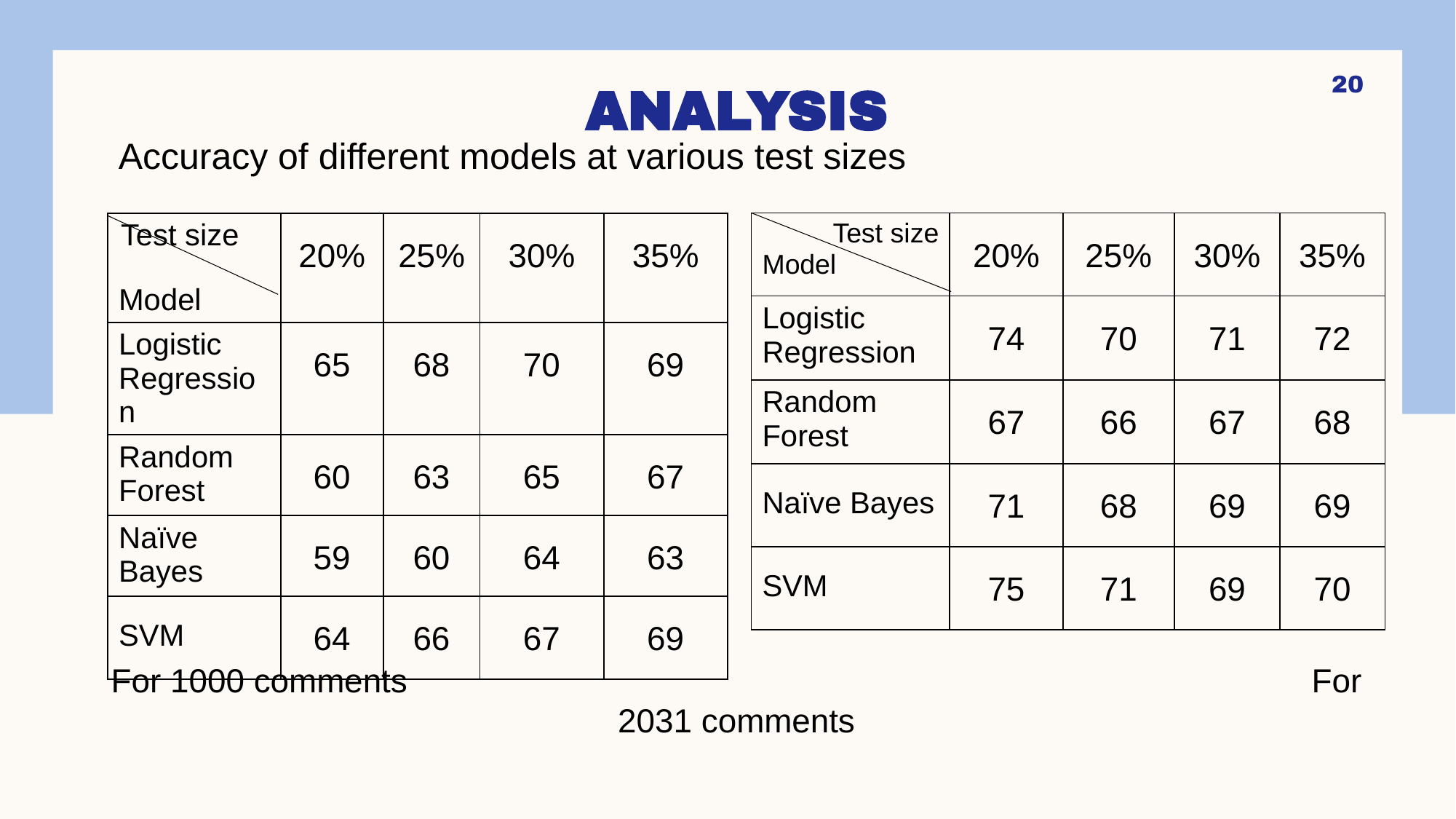

20
# ANALYSIS
Accuracy of different models at various test sizes
| Test size Model | 20% | 25% | 30% | 35% |
| --- | --- | --- | --- | --- |
| Logistic Regression | 74 | 70 | 71 | 72 |
| Random Forest | 67 | 66 | 67 | 68 |
| Naïve Bayes | 71 | 68 | 69 | 69 |
| SVM | 75 | 71 | 69 | 70 |
| Test size Model | 20% | 25% | 30% | 35% |
| --- | --- | --- | --- | --- |
| Logistic Regression | 65 | 68 | 70 | 69 |
| Random Forest | 60 | 63 | 65 | 67 |
| Naïve Bayes | 59 | 60 | 64 | 63 |
| SVM | 64 | 66 | 67 | 69 |
For 1000 comments									For 2031 comments